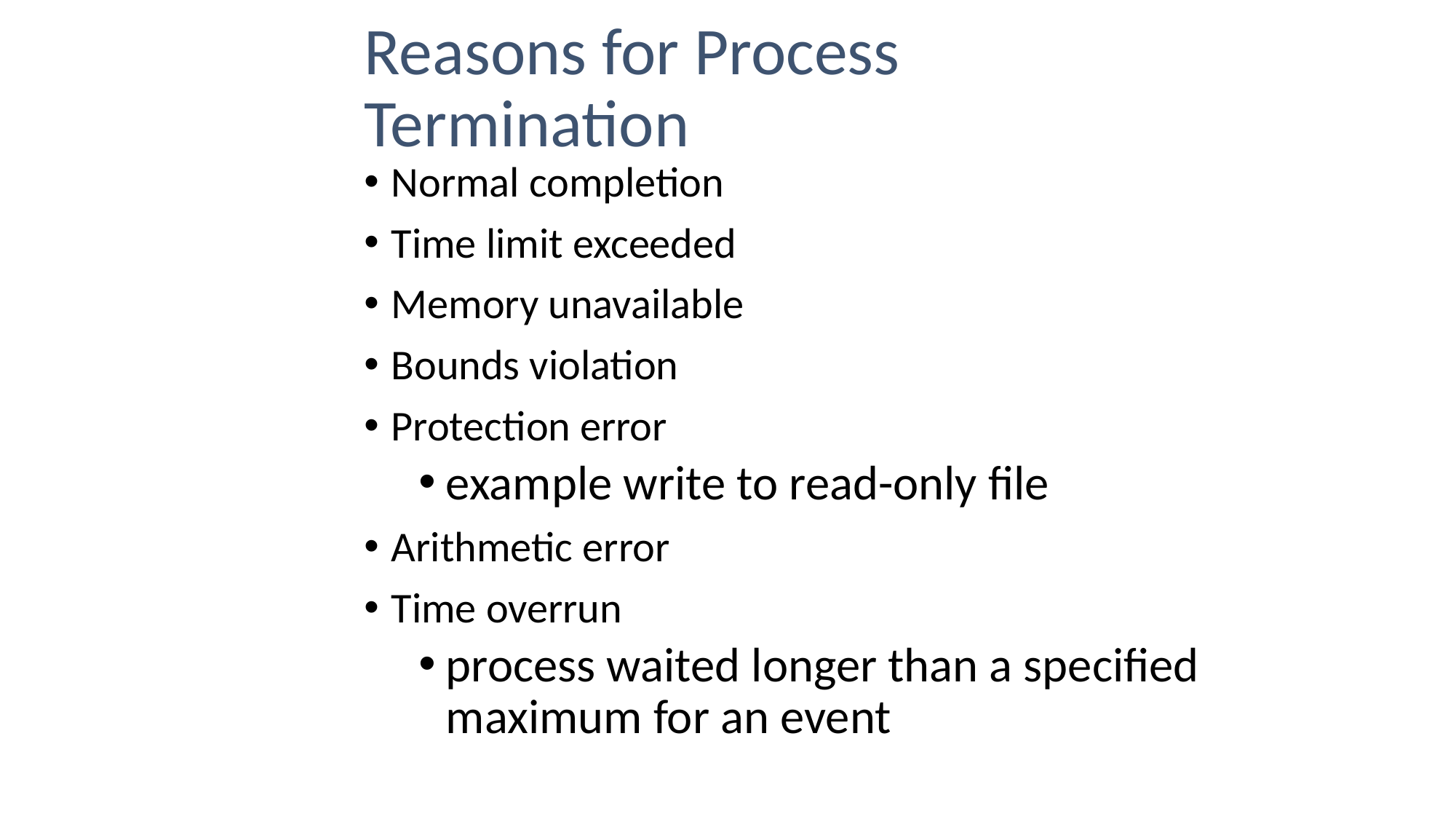

# Reasons for Process Termination
Normal completion
Time limit exceeded
Memory unavailable
Bounds violation
Protection error
example write to read-only file
Arithmetic error
Time overrun
process waited longer than a specified maximum for an event